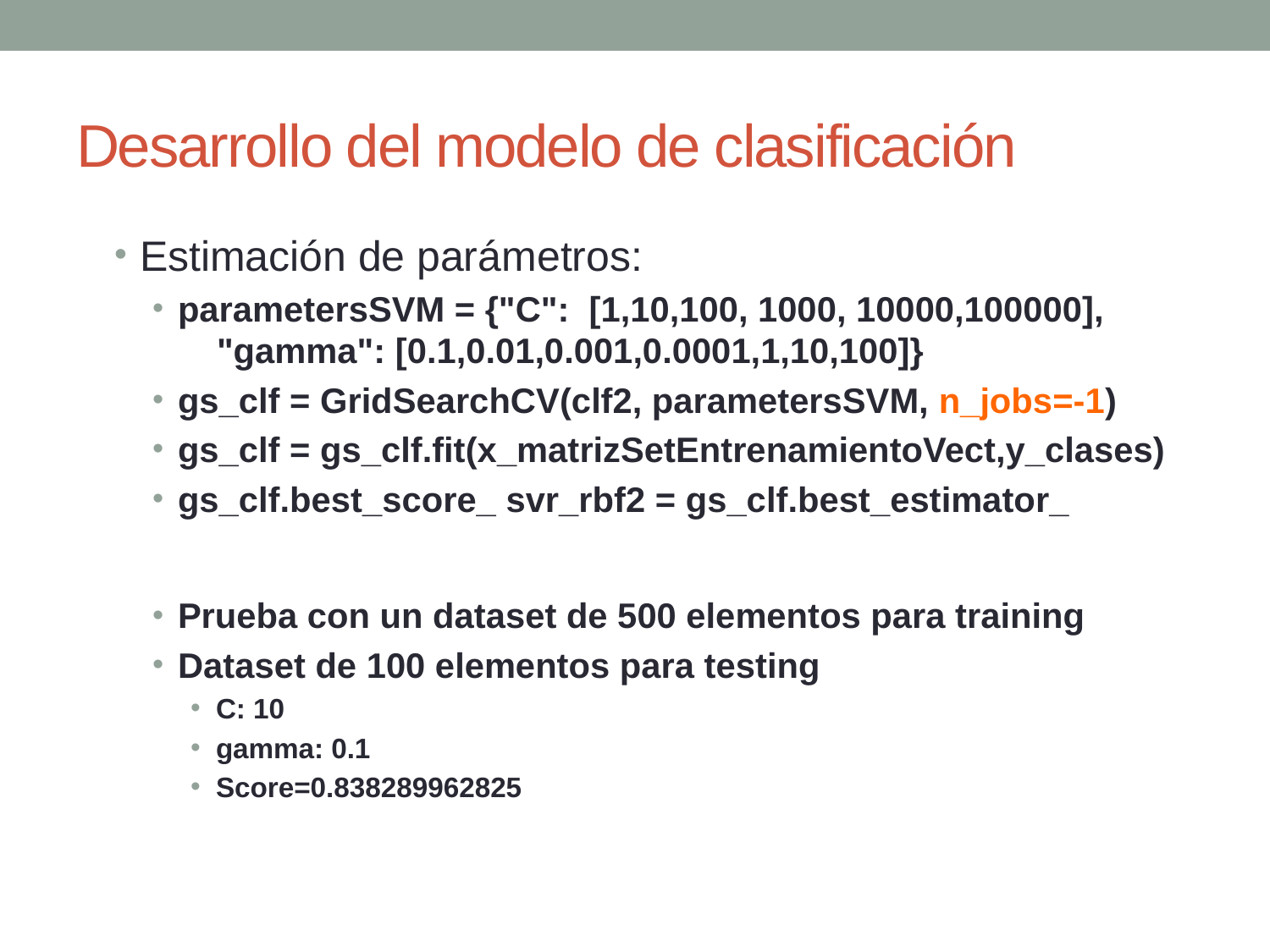

# Desarrollo del modelo de clasificación
Estimación de parámetros:
parametersSVM = {"C":  [1,10,100, 1000, 10000,100000],              "gamma": [0.1,0.01,0.001,0.0001,1,10,100]}
gs_clf = GridSearchCV(clf2, parametersSVM, n_jobs=-1)
gs_clf = gs_clf.fit(x_matrizSetEntrenamientoVect,y_clases)
gs_clf.best_score_ svr_rbf2 = gs_clf.best_estimator_

Prueba con un dataset de 500 elementos para training
Dataset de 100 elementos para testing
C: 10
gamma: 0.1
Score=0.838289962825